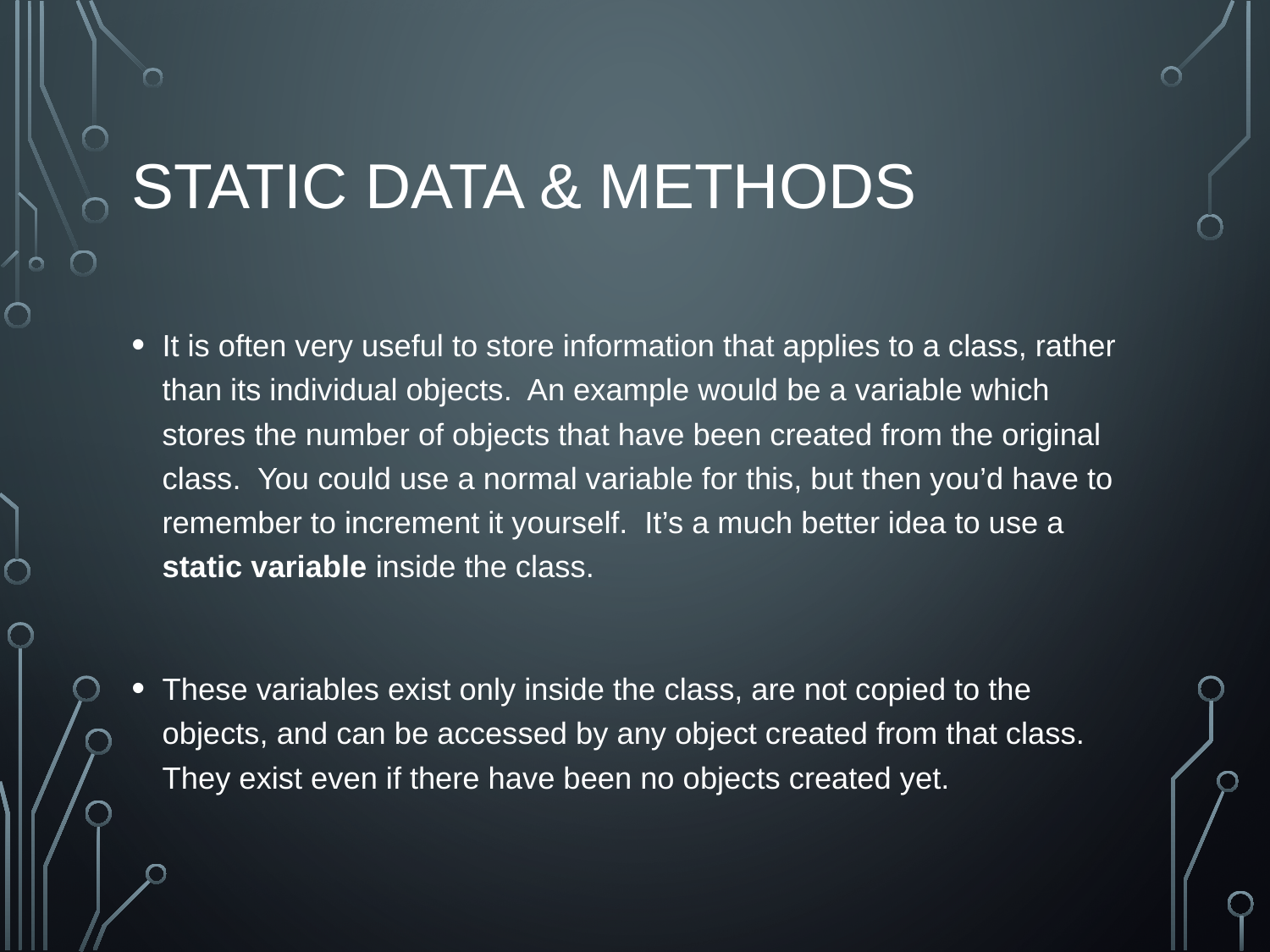

# Static data & methods
It is often very useful to store information that applies to a class, rather than its individual objects.  An example would be a variable which stores the number of objects that have been created from the original class.  You could use a normal variable for this, but then you’d have to remember to increment it yourself.  It’s a much better idea to use a static variable inside the class.

These variables exist only inside the class, are not copied to the objects, and can be accessed by any object created from that class.  They exist even if there have been no objects created yet.